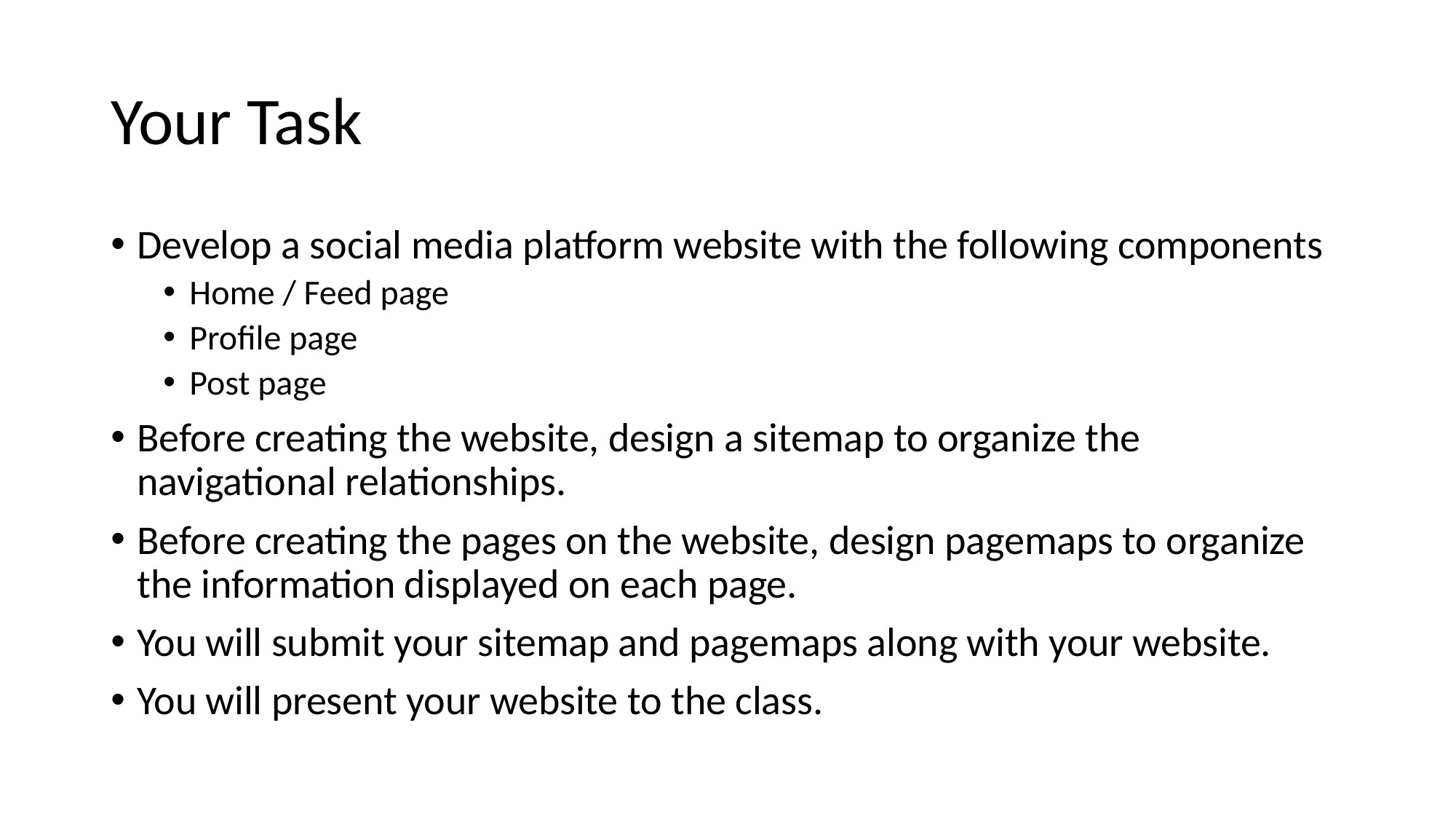

# Your Task
Develop a social media platform website with the following components
Home / Feed page
Profile page
Post page
Before creating the website, design a sitemap to organize the navigational relationships.
Before creating the pages on the website, design pagemaps to organize the information displayed on each page.
You will submit your sitemap and pagemaps along with your website.
You will present your website to the class.